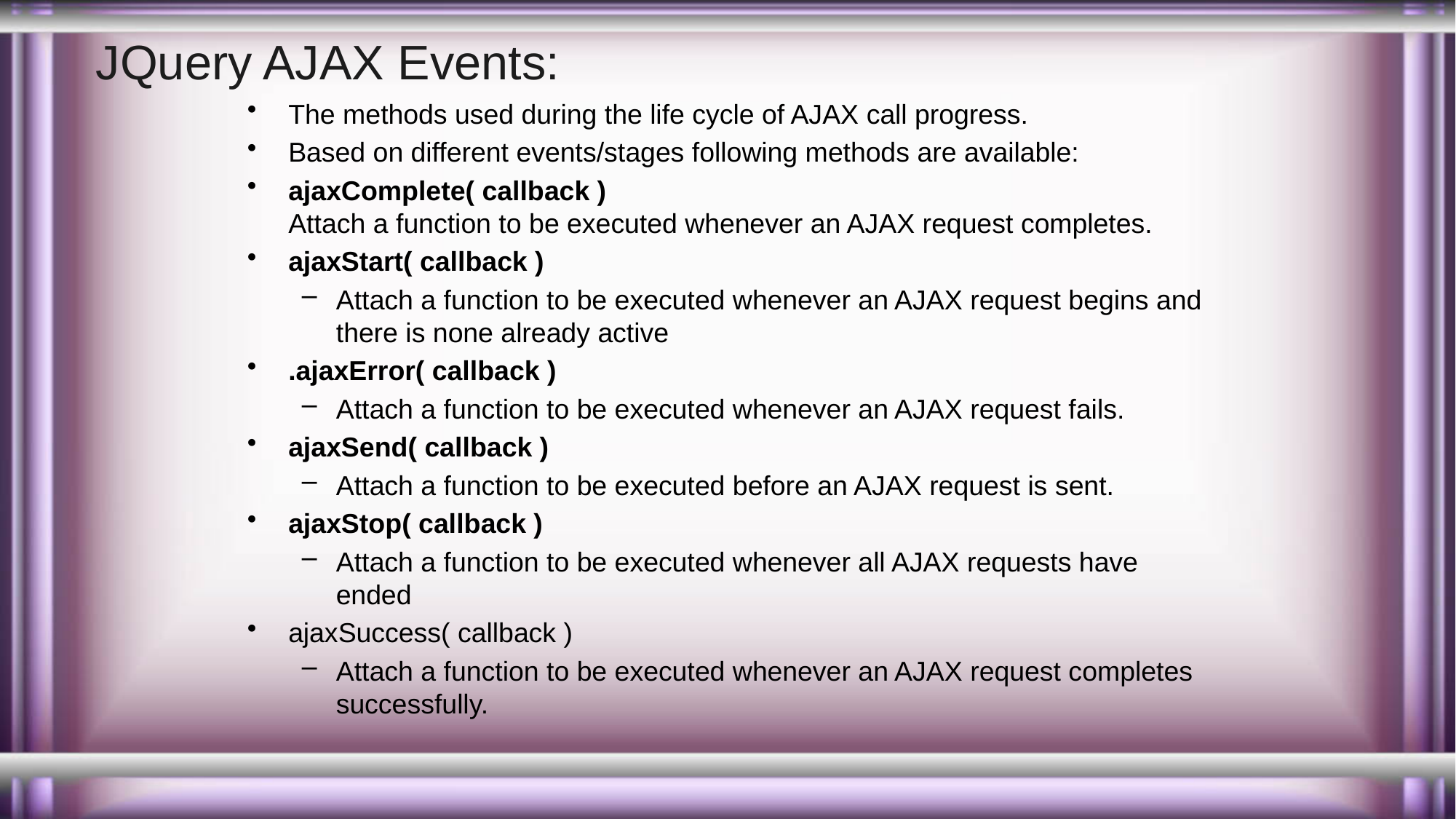

# JQuery AJAX Events:
The methods used during the life cycle of AJAX call progress.
Based on different events/stages following methods are available:
ajaxComplete( callback )
Attach a function to be executed whenever an AJAX request completes.
ajaxStart( callback )
Attach a function to be executed whenever an AJAX request begins and there is none already active
.ajaxError( callback )
Attach a function to be executed whenever an AJAX request fails.
ajaxSend( callback )
Attach a function to be executed before an AJAX request is sent.
ajaxStop( callback )
Attach a function to be executed whenever all AJAX requests have ended
ajaxSuccess( callback )
Attach a function to be executed whenever an AJAX request completes successfully.